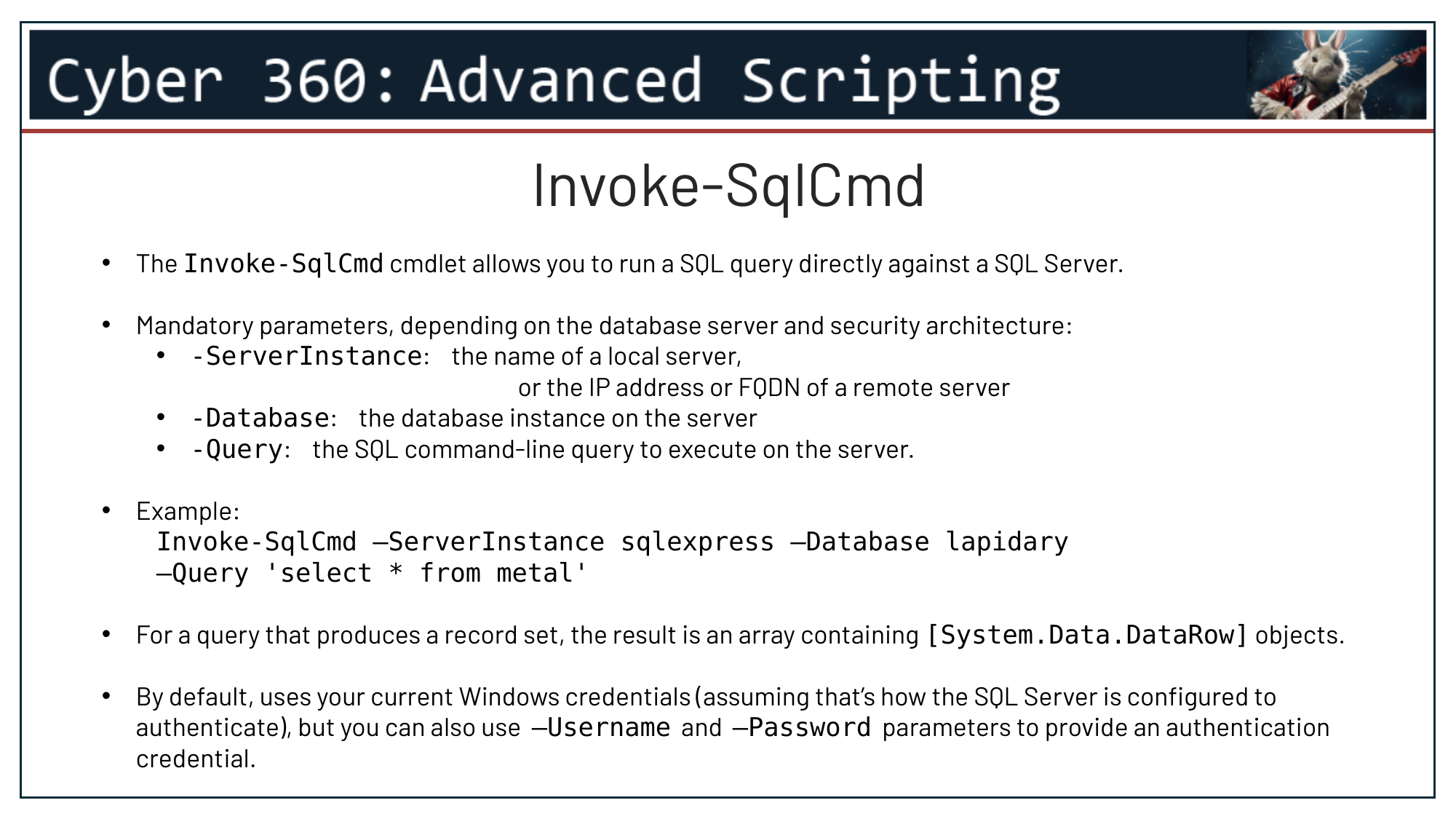

Invoke-SqlCmd
The Invoke-SqlCmd cmdlet allows you to run a SQL query directly against a SQL Server.

Mandatory parameters, depending on the database server and security architecture:
-ServerInstance:    the name of a local server,
			or the IP address or FQDN of a remote server
-Database:    the database instance on the server
-Query:    the SQL command-line query to execute on the server.

Example:
Invoke-SqlCmd –ServerInstance sqlexpress –Database lapidary
–Query 'select * from metal'

For a query that produces a record set, the result is an array containing [System.Data.DataRow] objects.

By default, uses your current Windows credentials (assuming that’s how the SQL Server is configured to authenticate), but you can also use  –Username  and  –Password  parameters to provide an authentication credential.